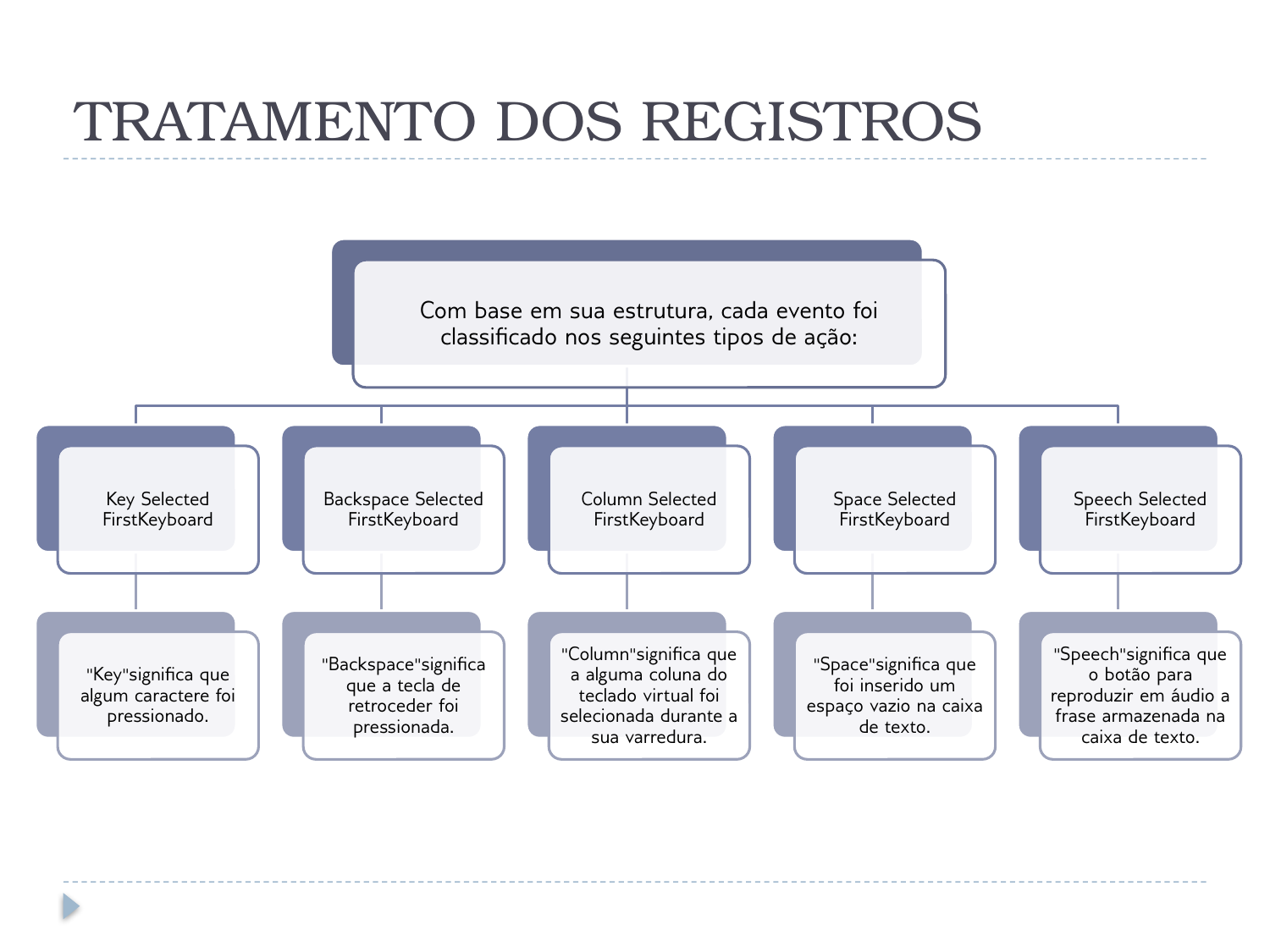

# TRATAMENTO DOS REGISTROS
Com base em sua estrutura, cada evento foi classificado nos seguintes tipos de ação:
Key Selected FirstKeyboard
"Key"significa que algum caractere foi pressionado.
Backspace Selected FirstKeyboard
"Backspace"significa que a tecla de retroceder foi pressionada.
Column Selected FirstKeyboard
"Column"significa que a alguma coluna do teclado virtual foi selecionada durante a sua varredura.
Space Selected FirstKeyboard
"Space"significa que foi inserido um espaço vazio na caixa de texto.
Speech Selected FirstKeyboard
"Speech"significa que o botão para reproduzir em áudio a frase armazenada na caixa de texto.